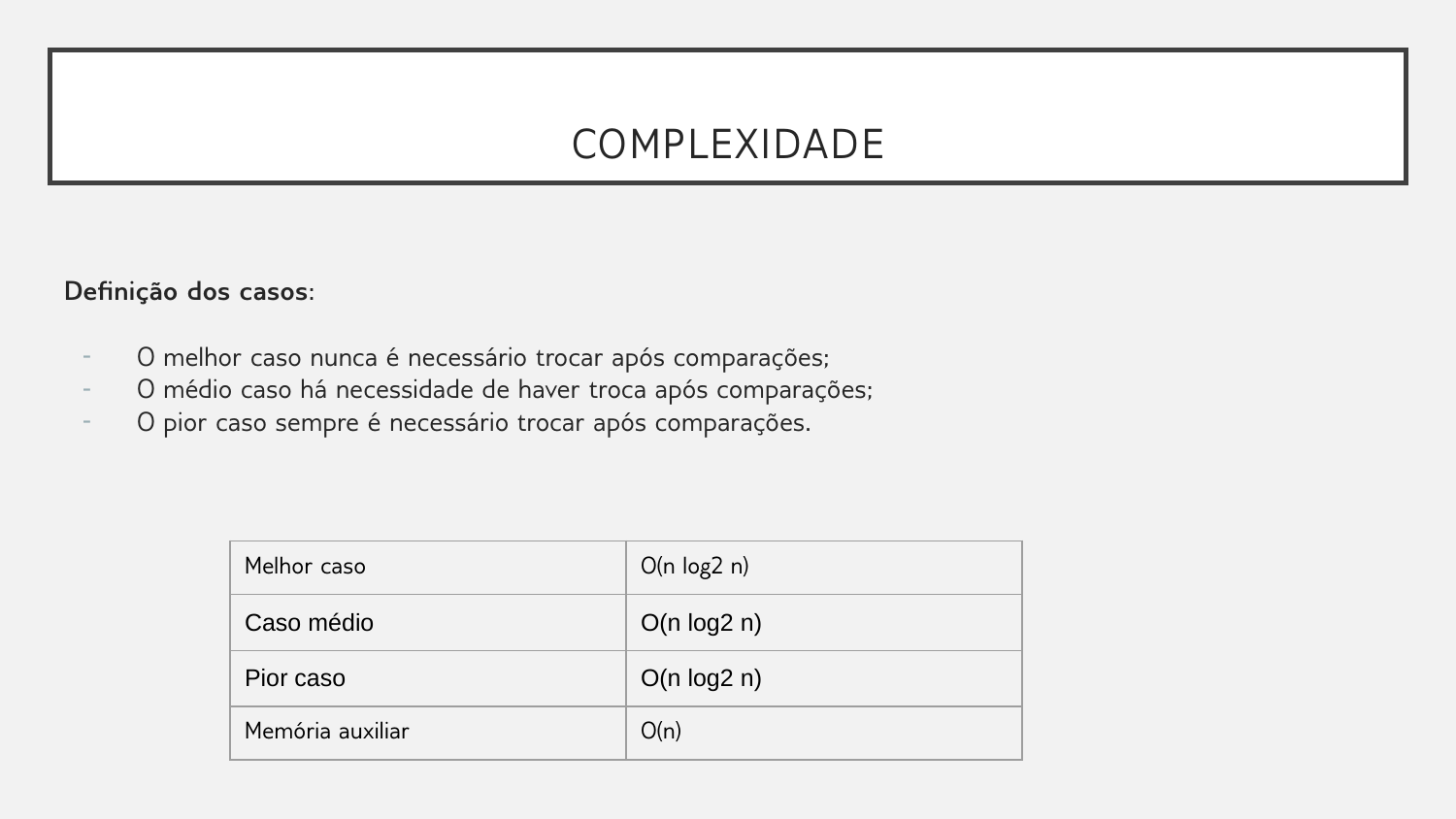

# Complexidade
Definição dos casos:
O melhor caso nunca é necessário trocar após comparações;
O médio caso há necessidade de haver troca após comparações;
O pior caso sempre é necessário trocar após comparações.
| Melhor caso | O(n log2 n) |
| --- | --- |
| Caso médio | O(n log2 n) |
| Pior caso | O(n log2 n) |
| Memória auxiliar | O(n) |